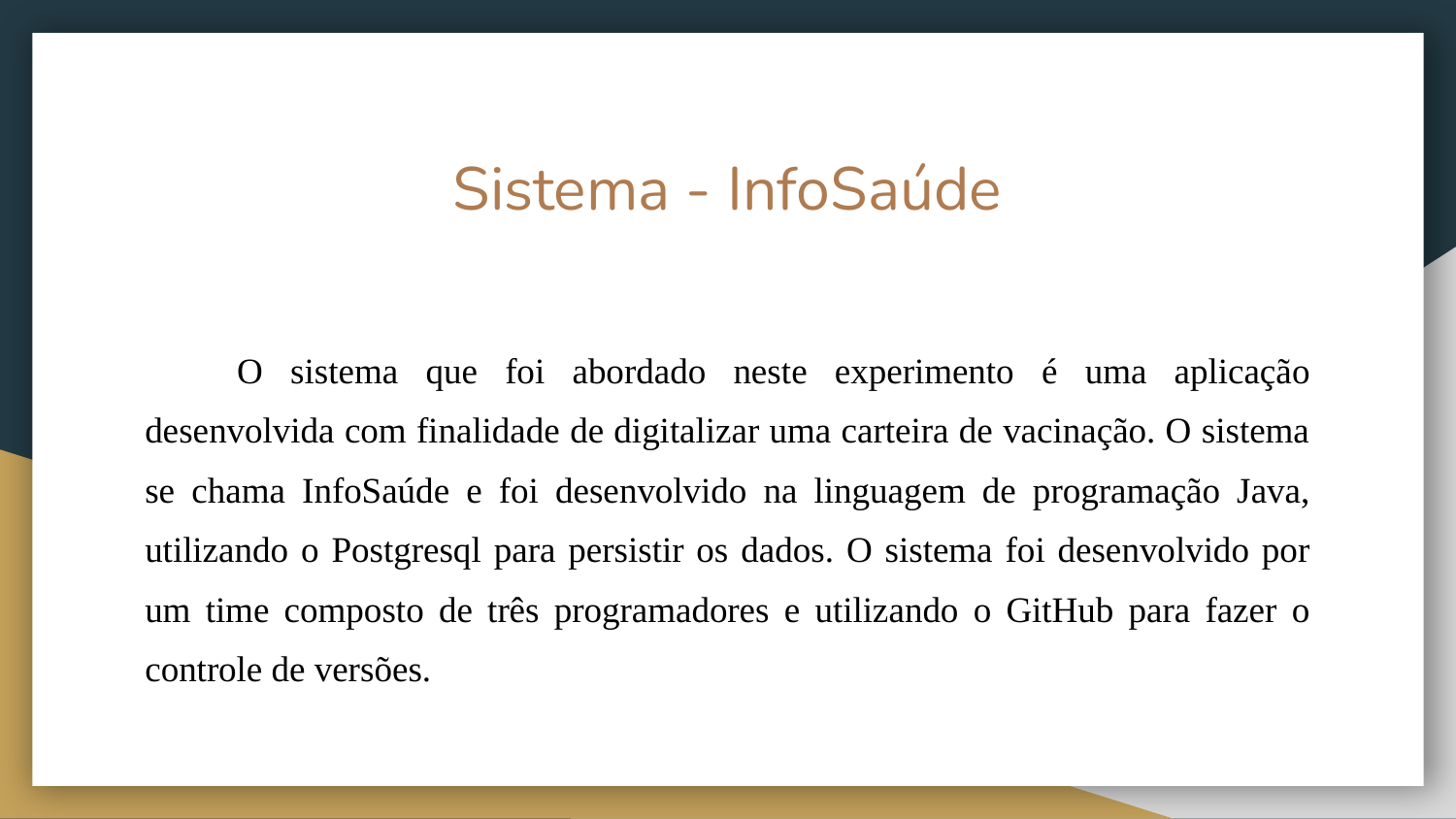

# Sistema - InfoSaúde
O sistema que foi abordado neste experimento é uma aplicação desenvolvida com finalidade de digitalizar uma carteira de vacinação. O sistema se chama InfoSaúde e foi desenvolvido na linguagem de programação Java, utilizando o Postgresql para persistir os dados. O sistema foi desenvolvido por um time composto de três programadores e utilizando o GitHub para fazer o controle de versões.